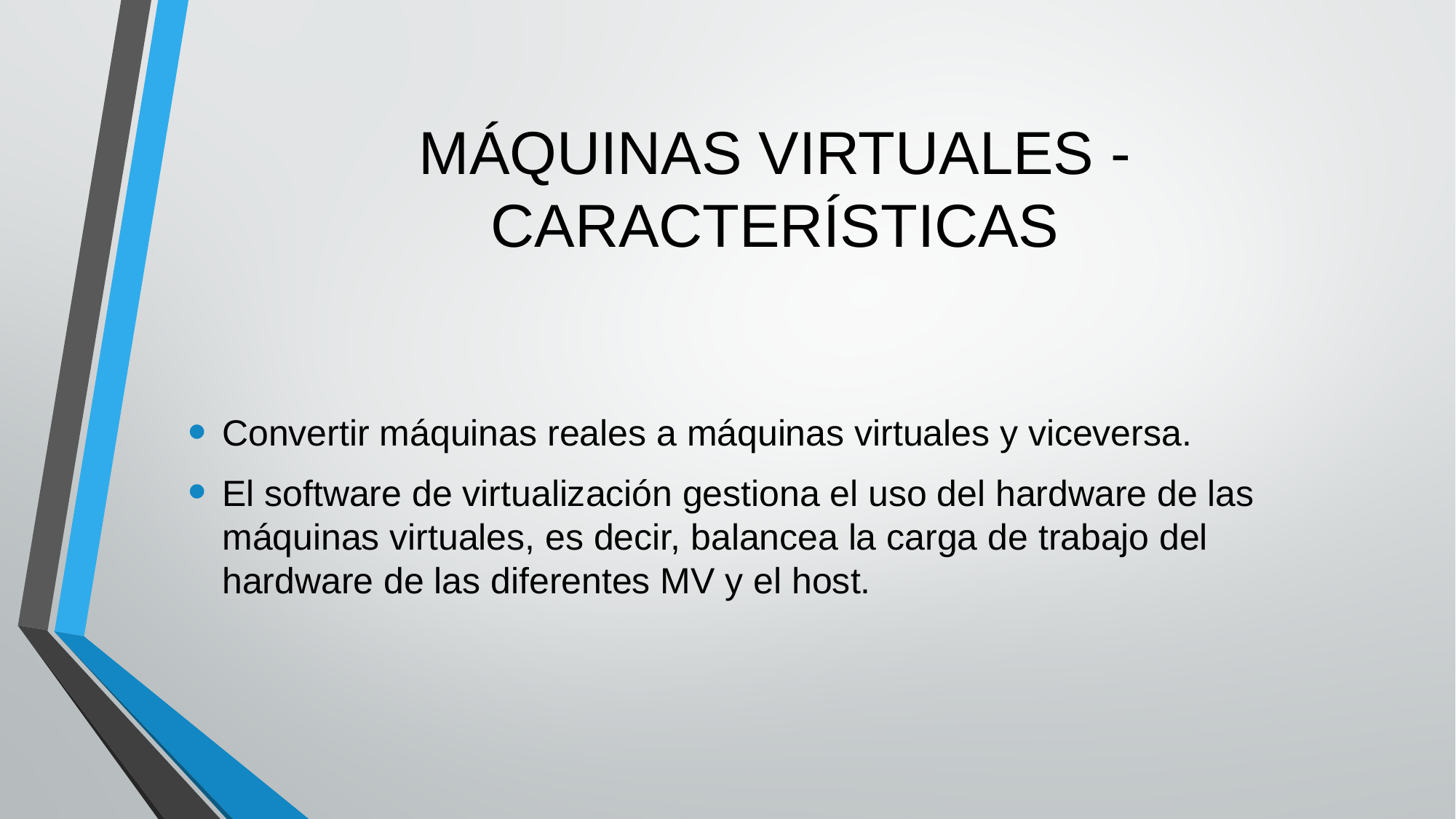

# MÁQUINAS VIRTUALES - CARACTERÍSTICAS
Convertir máquinas reales a máquinas virtuales y viceversa.
El software de virtualización gestiona el uso del hardware de las máquinas virtuales, es decir, balancea la carga de trabajo del hardware de las diferentes MV y el host.